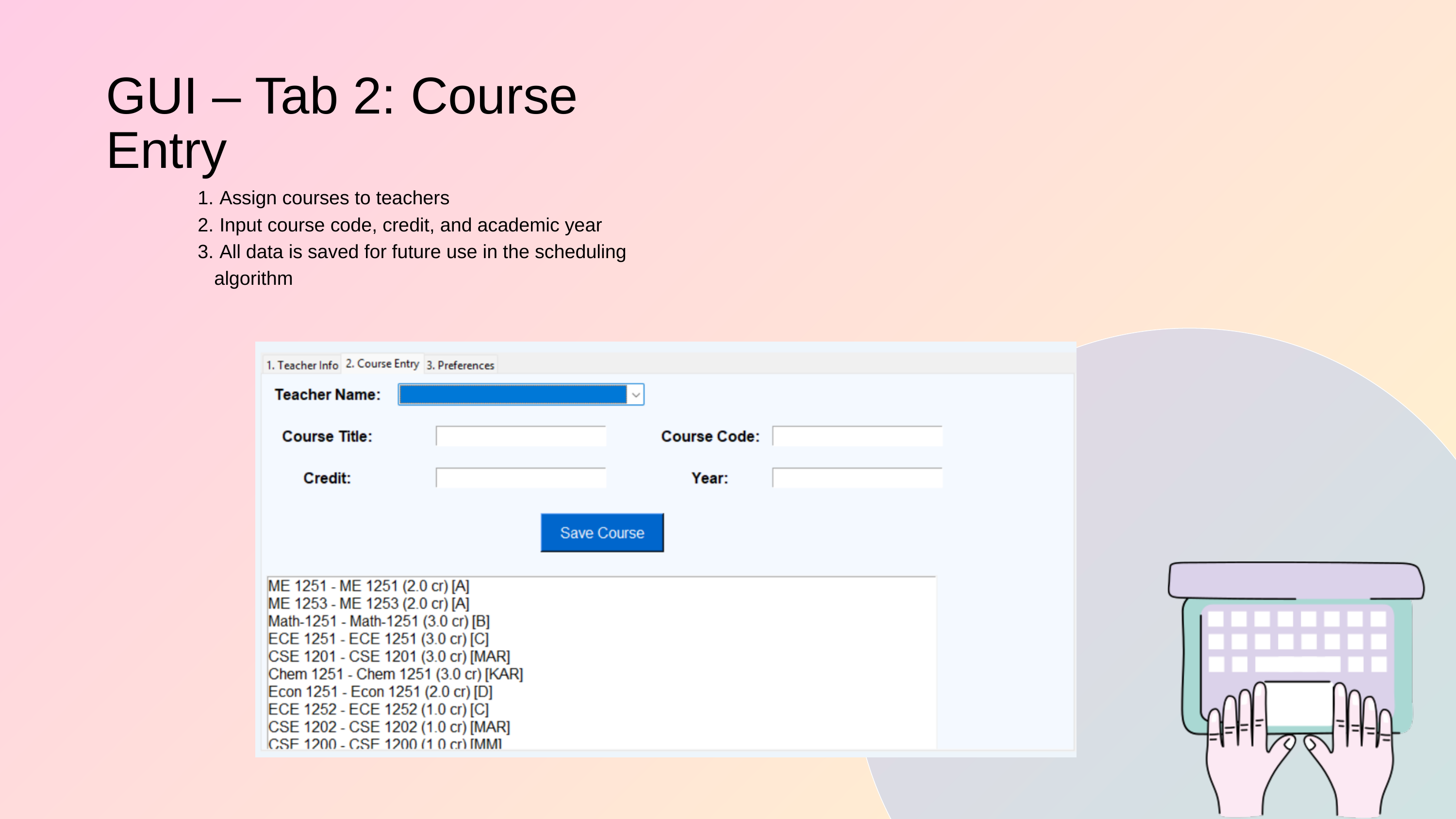

GUI – Tab 2: Course Entry
 Assign courses to teachers
 Input course code, credit, and academic year
 All data is saved for future use in the scheduling algorithm